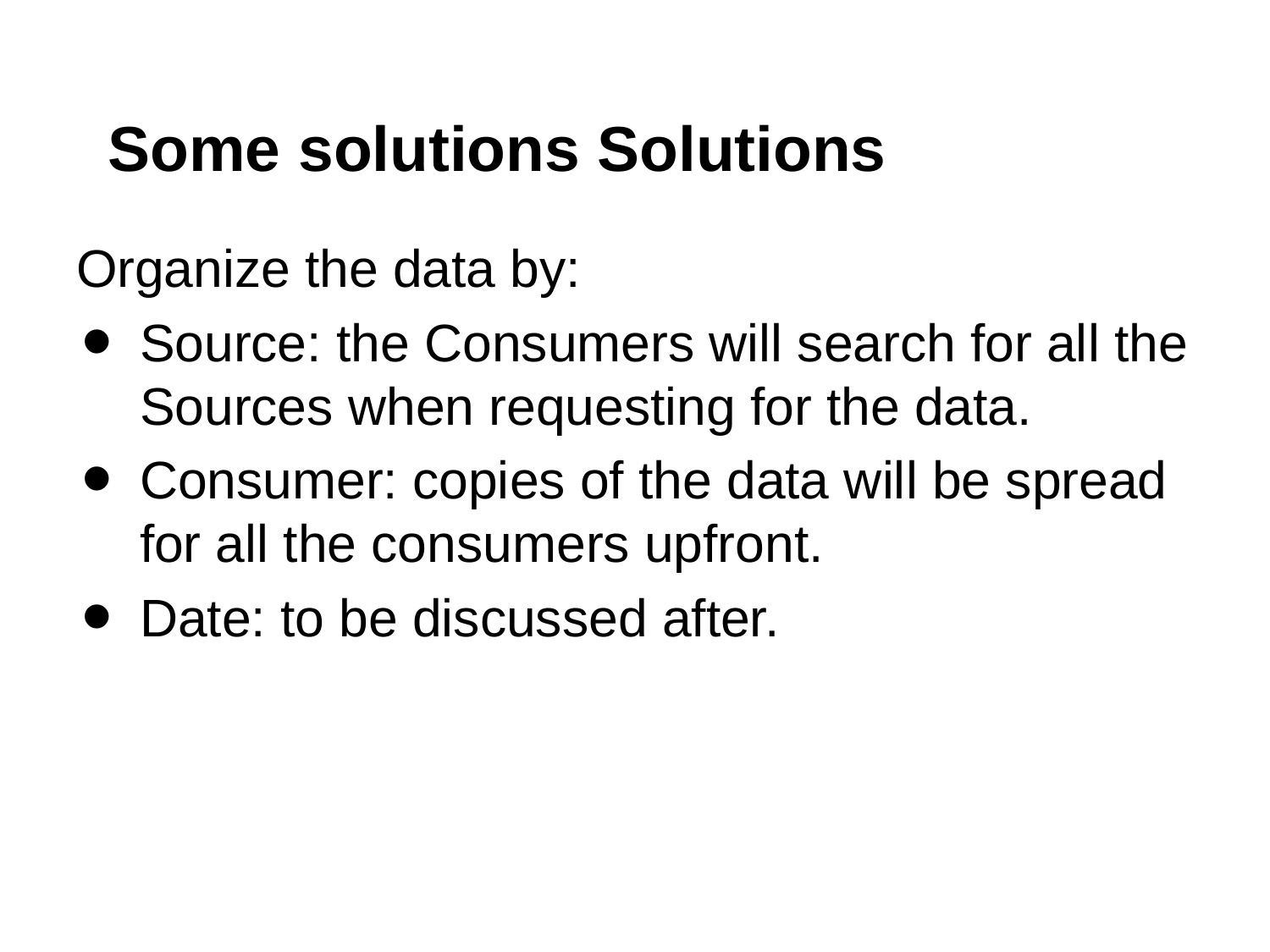

# Some solutions Solutions
Organize the data by:
Source: the Consumers will search for all the Sources when requesting for the data.
Consumer: copies of the data will be spread for all the consumers upfront.
Date: to be discussed after.